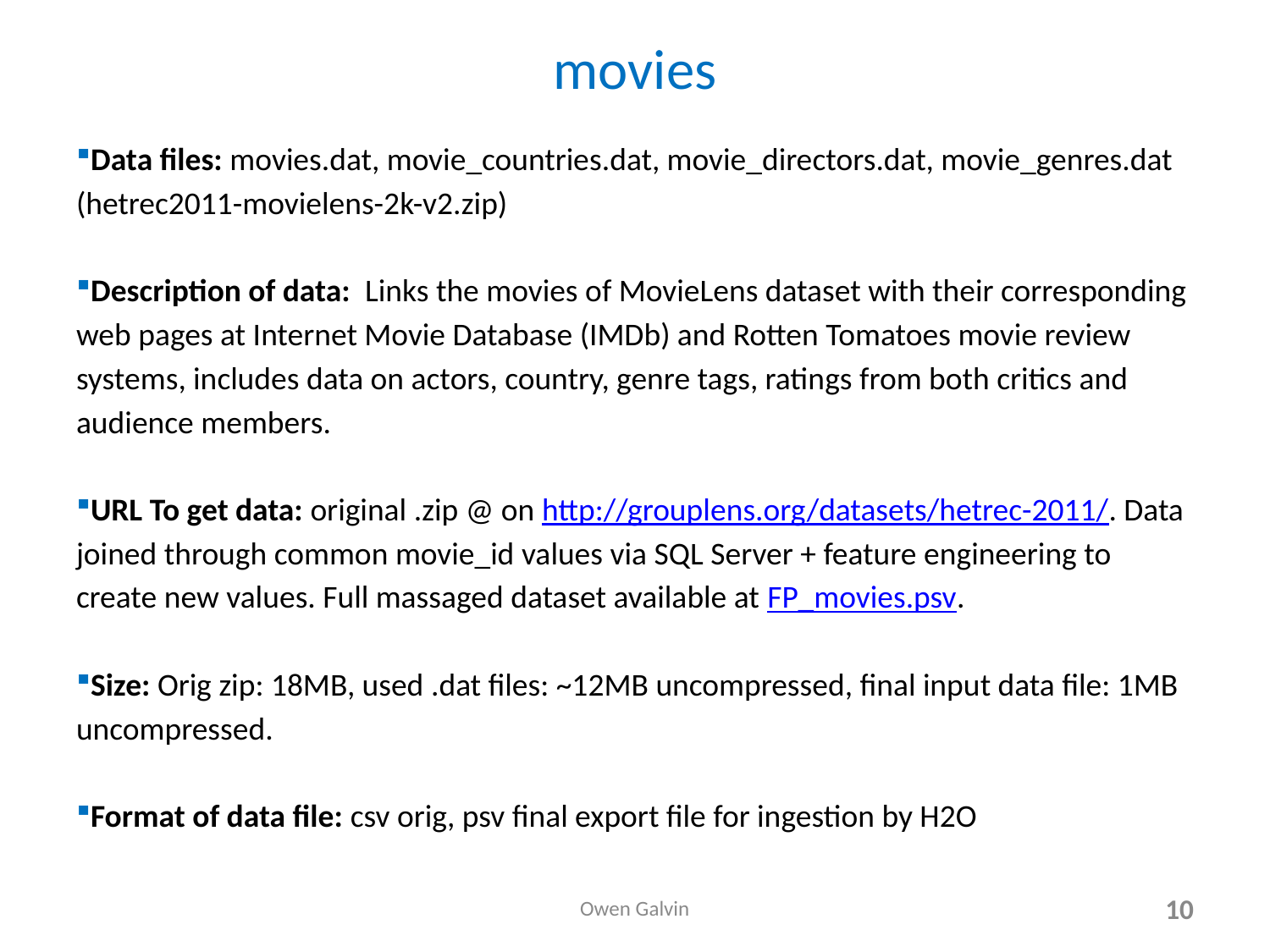

# movies
Data files: movies.dat, movie_countries.dat, movie_directors.dat, movie_genres.dat (hetrec2011-movielens-2k-v2.zip)

Description of data:  Links the movies of MovieLens dataset with their corresponding web pages at Internet Movie Database (IMDb) and Rotten Tomatoes movie review systems, includes data on actors, country, genre tags, ratings from both critics and audience members.

URL To get data: original .zip @ on http://grouplens.org/datasets/hetrec-2011/. Data joined through common movie_id values via SQL Server + feature engineering to create new values. Full massaged dataset available at FP_movies.psv.

Size: Orig zip: 18MB, used .dat files: ~12MB uncompressed, final input data file: 1MB uncompressed.

Format of data file: csv orig, psv final export file for ingestion by H2O

Owen Galvin
10